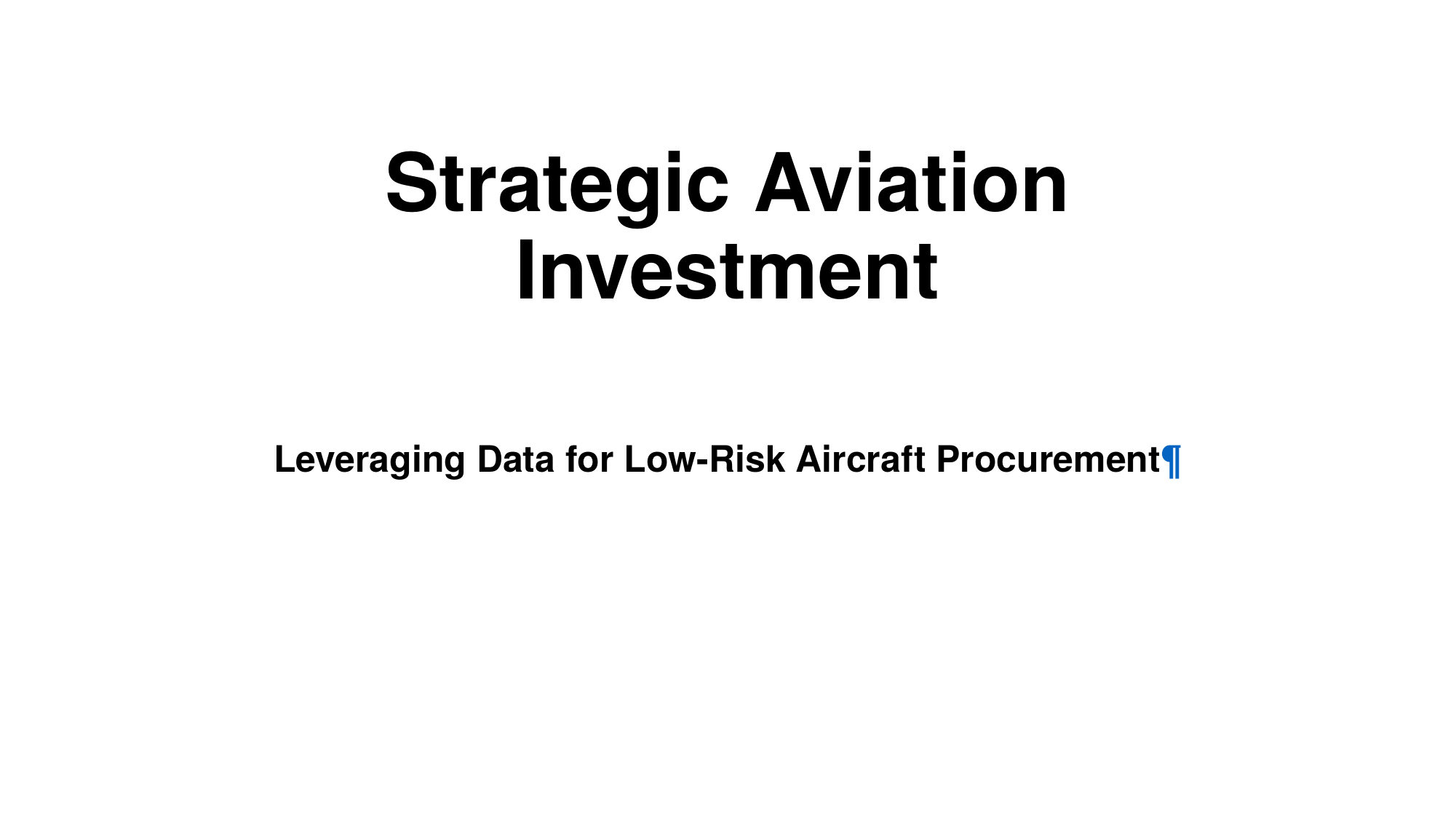

# Strategic Aviation Investment
Leveraging Data for Low-Risk Aircraft Procurement¶